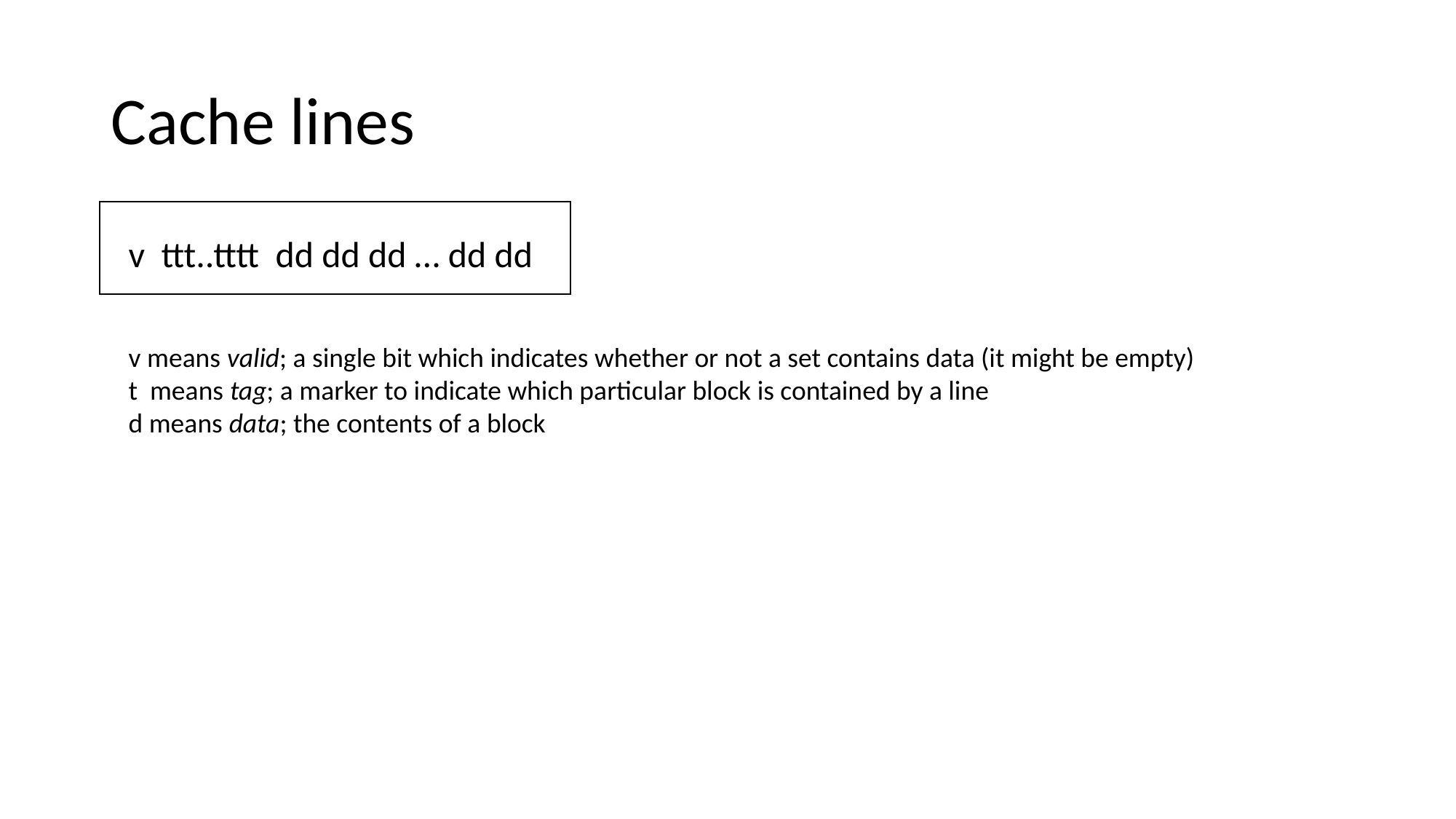

# Cache lines

v  ttt..tttt  dd dd dd … dd dd

v means valid; a single bit which indicates whether or not a set contains data (it might be empty)
t  means tag; a marker to indicate which particular block is contained by a line
d means data; the contents of a block